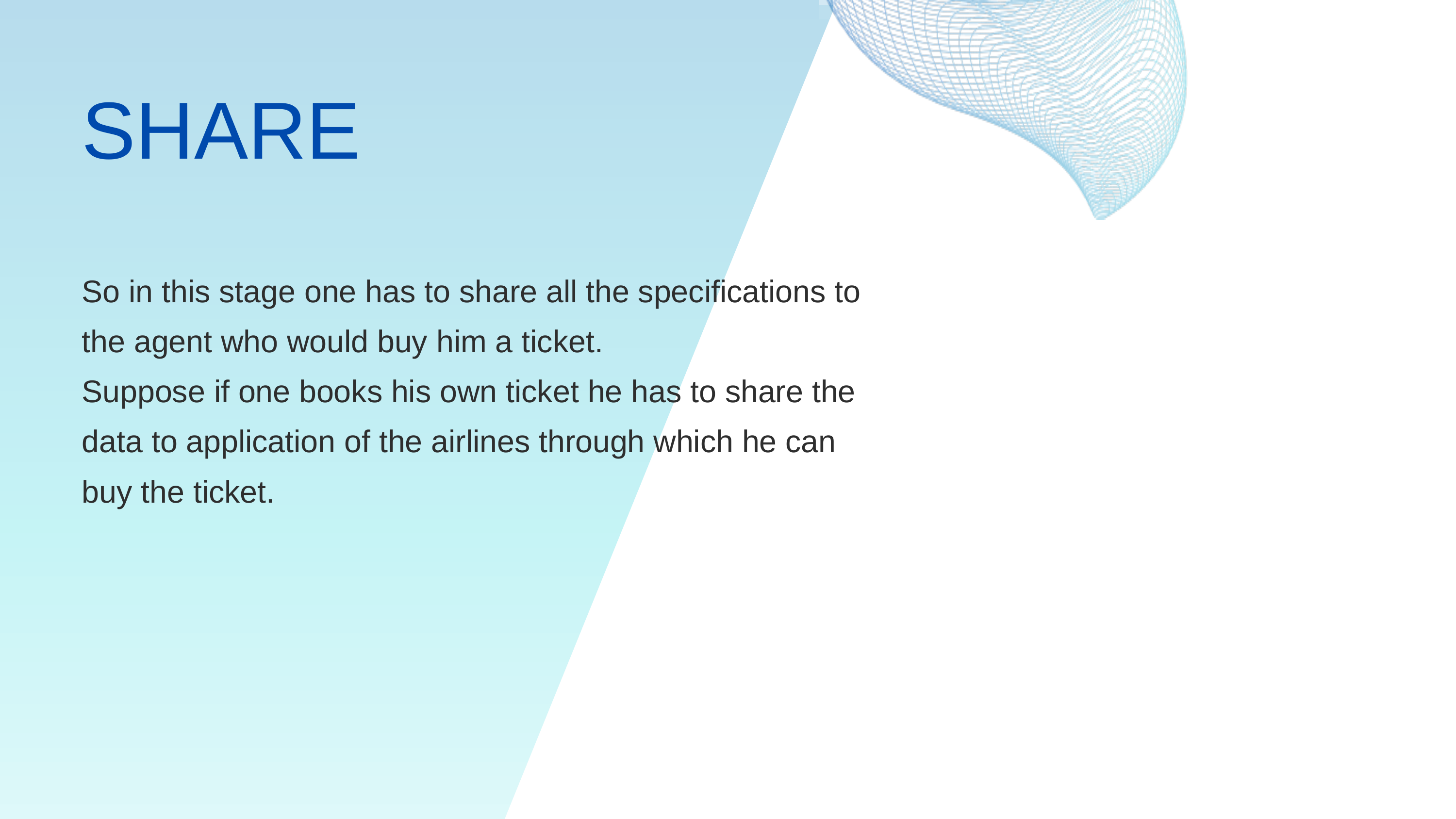

SHARE
So in this stage one has to share all the specifications to the agent who would buy him a ticket.
Suppose if one books his own ticket he has to share the data to application of the airlines through which he can buy the ticket.